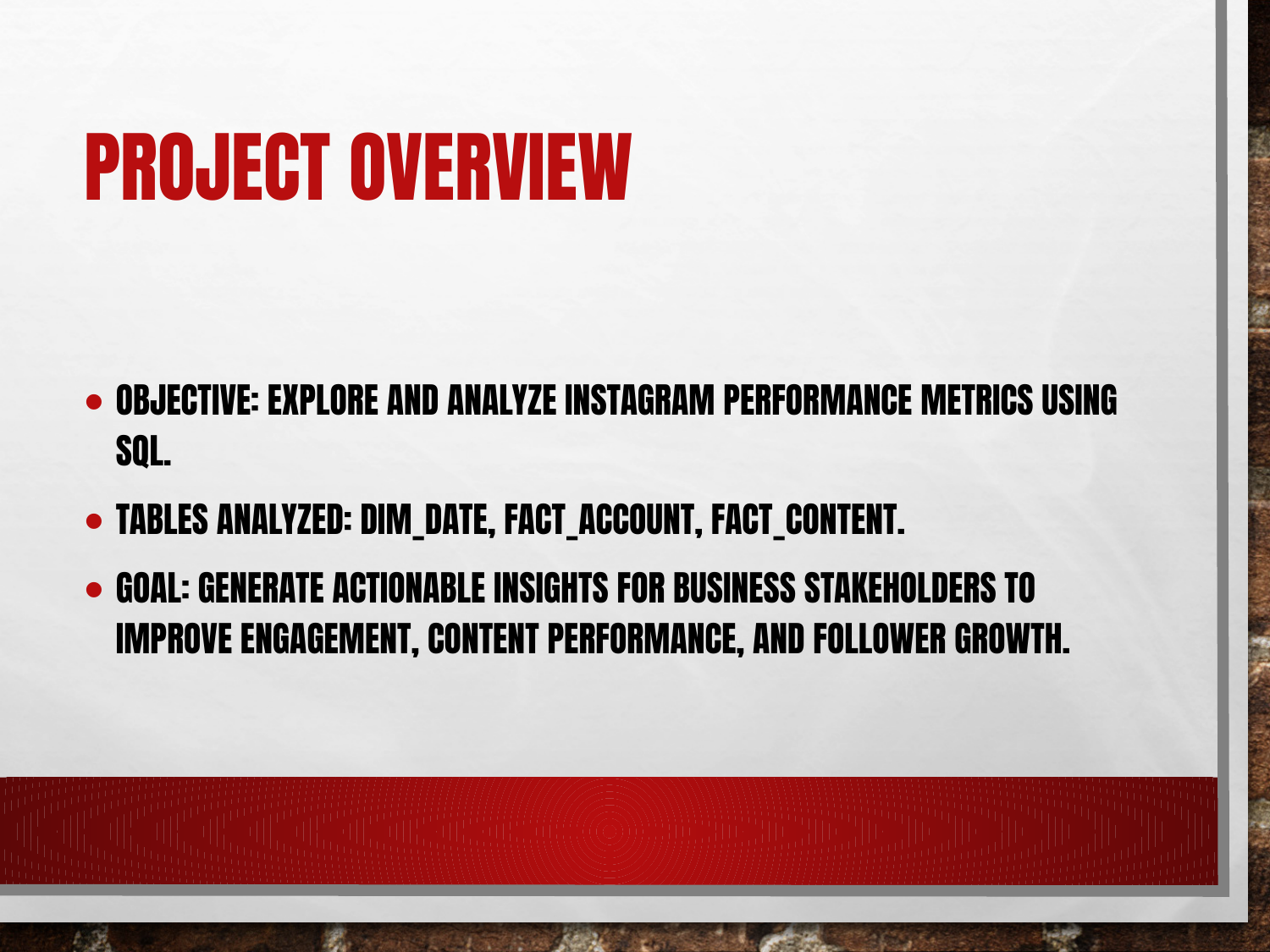

# Project Overview
Objective: Explore and analyze Instagram performance metrics using SQL.
Tables Analyzed: dim_date, fact_account, fact_content.
Goal: Generate actionable insights for business stakeholders to improve engagement, content performance, and follower growth.